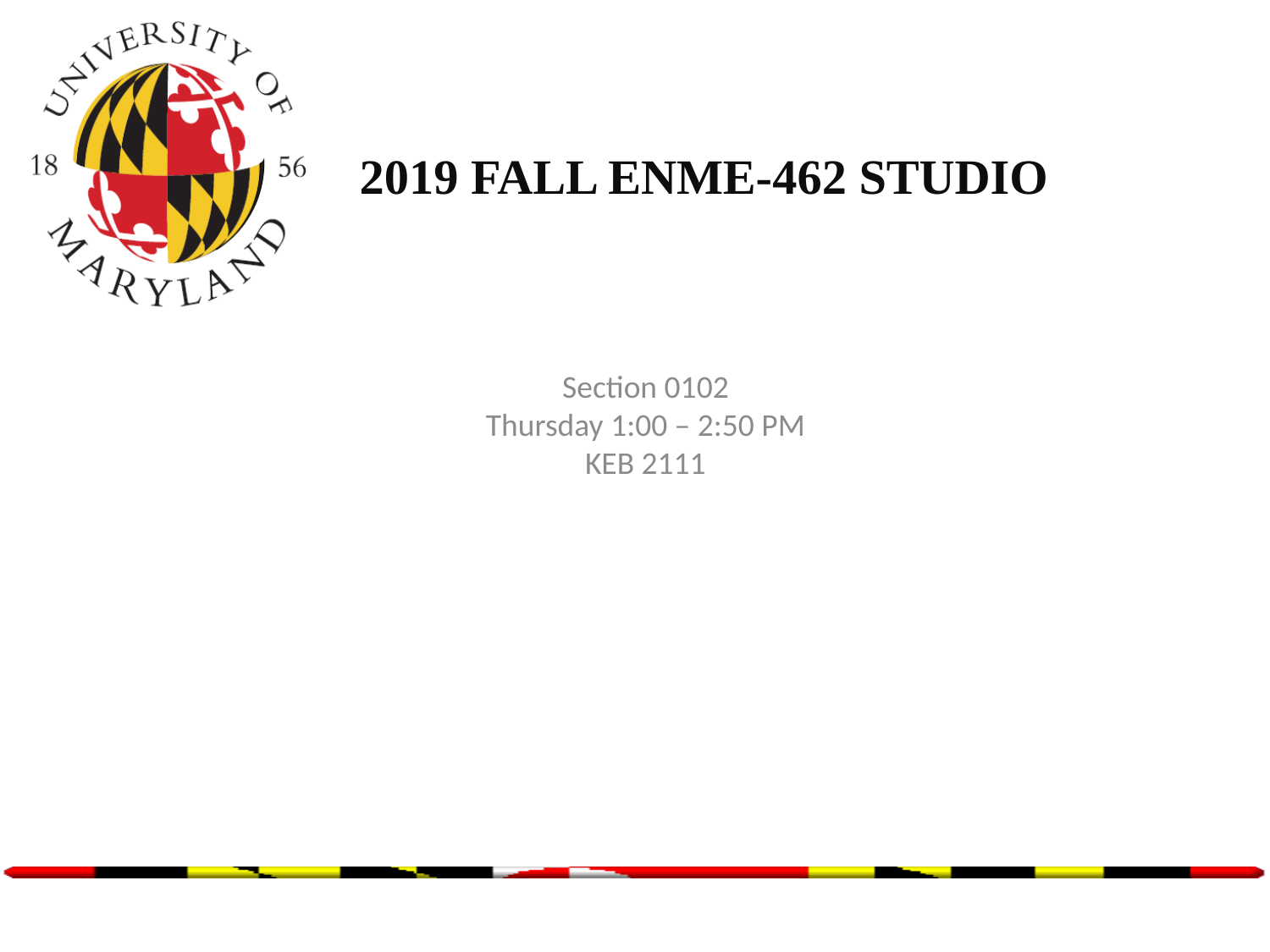

# 2019 Fall ENME-462 Studio
Section 0102
Thursday 1:00 – 2:50 PM
KEB 2111